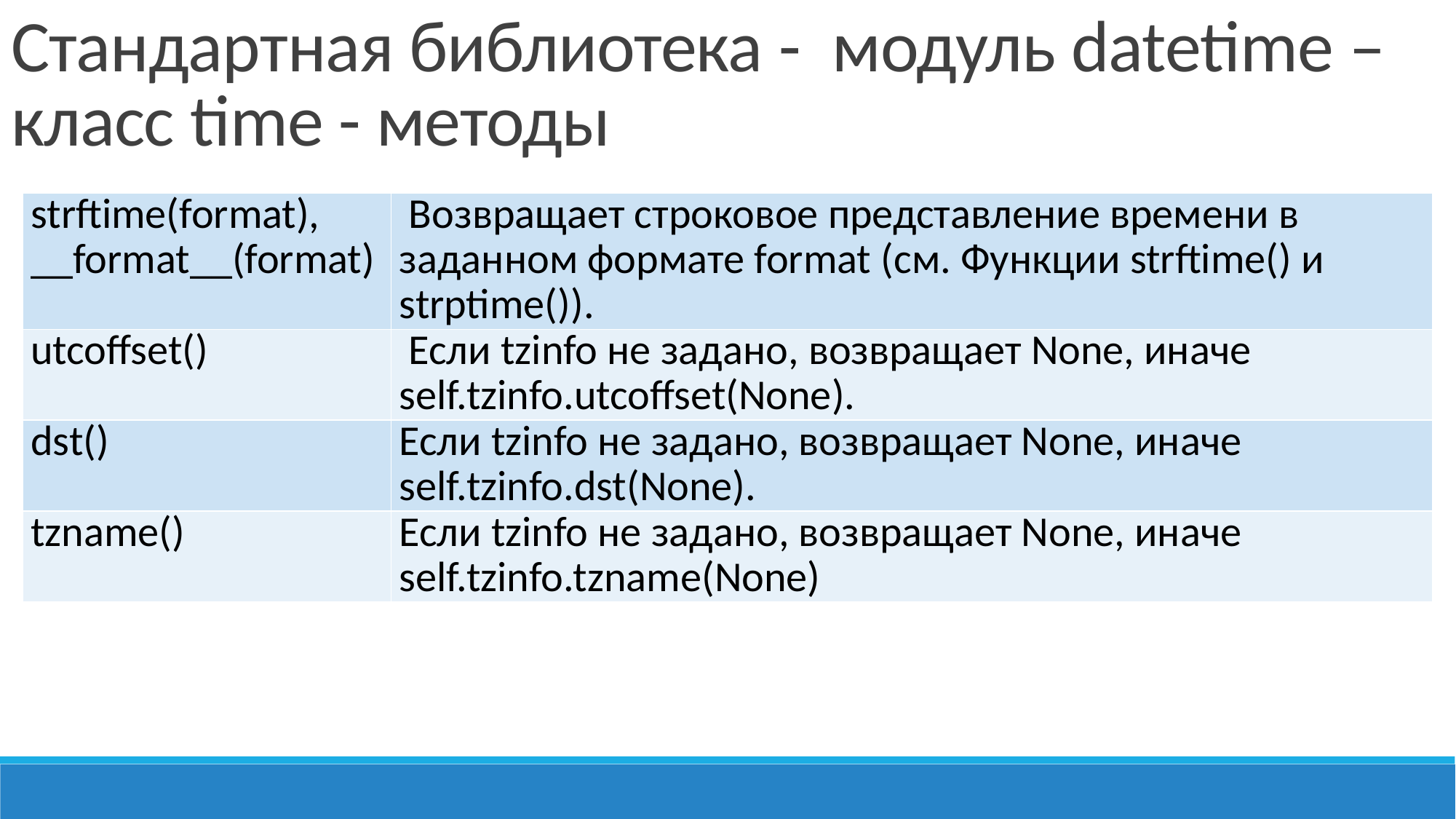

Стандартная библиотека -  модуль datetime – класс time - методы
| strftime(format), \_\_format\_\_(format) | Возвращает строковое представление времени в заданном формате format (см. Функции strftime() и strptime()). |
| --- | --- |
| utcoffset() | Если tzinfo не задано, возвращает None, иначе self.tzinfo.utcoffset(None). |
| dst() | Если tzinfo не задано, возвращает None, иначе self.tzinfo.dst(None). |
| tzname() | Если tzinfo не задано, возвращает None, иначе self.tzinfo.tzname(None) |